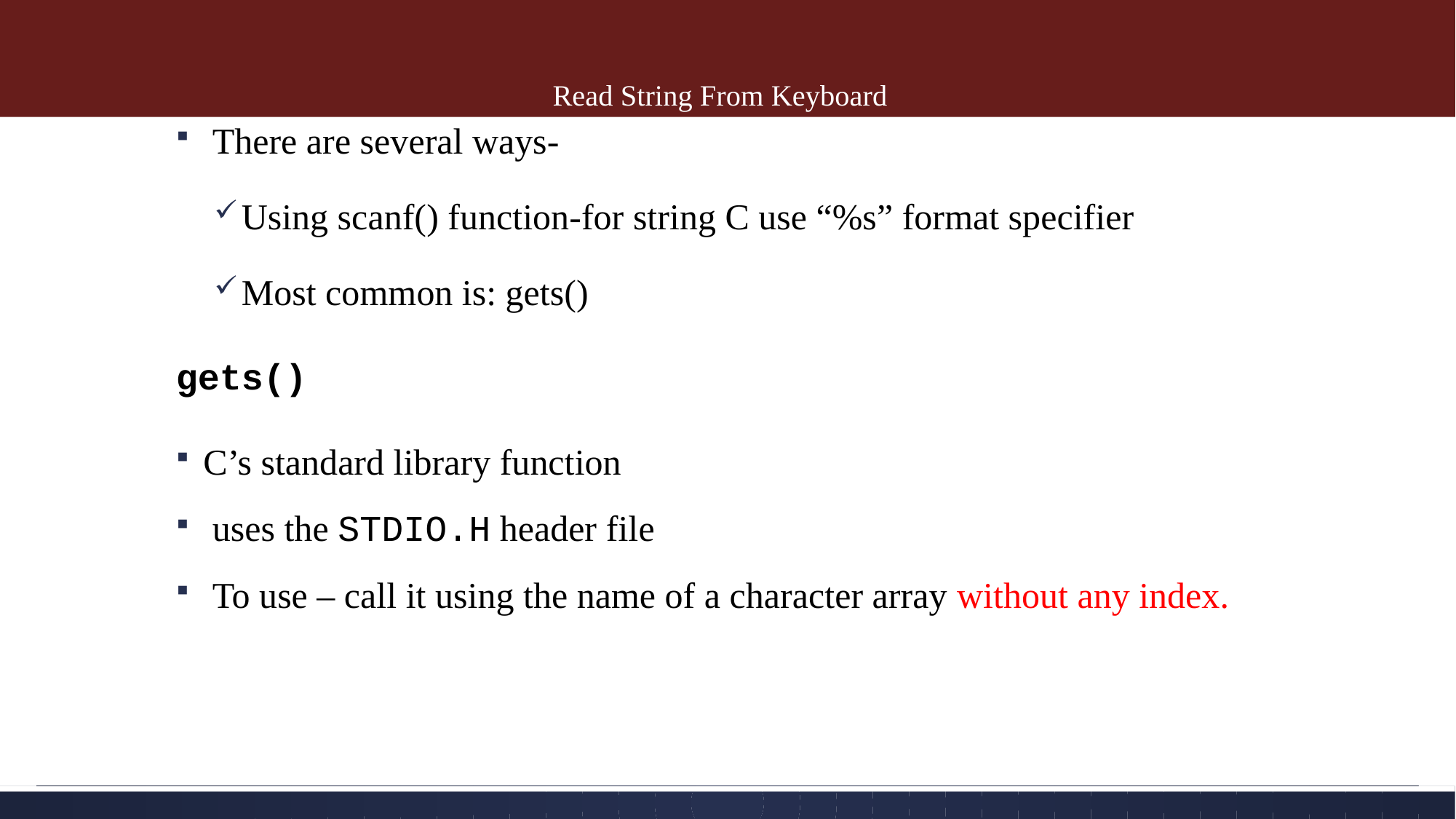

# Read String From Keyboard
 There are several ways-
Using scanf() function-for string C use “%s” format specifier
Most common is: gets()
gets()
C’s standard library function
 uses the STDIO.H header file
 To use – call it using the name of a character array without any index.